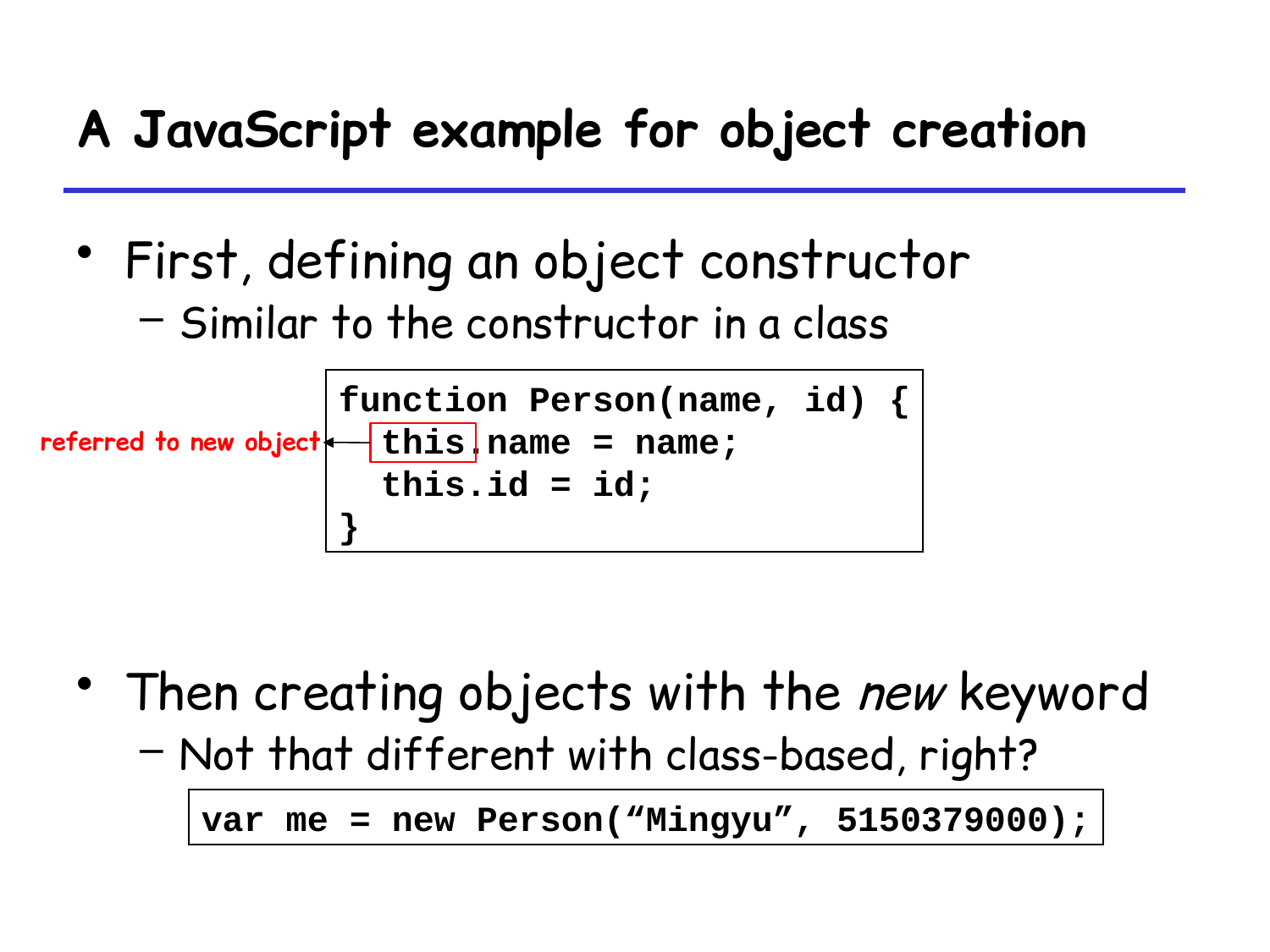

# A JavaScript example for object creation
First, defining an object constructor
Similar to the constructor in a class

Then creating objects with the new keyword
Not that different with class-based, right?
function Person(name, id) {
  this.name = name;
  this.id = id;
}
referred to new object

var me = new Person(“Mingyu”, 5150379000);
69